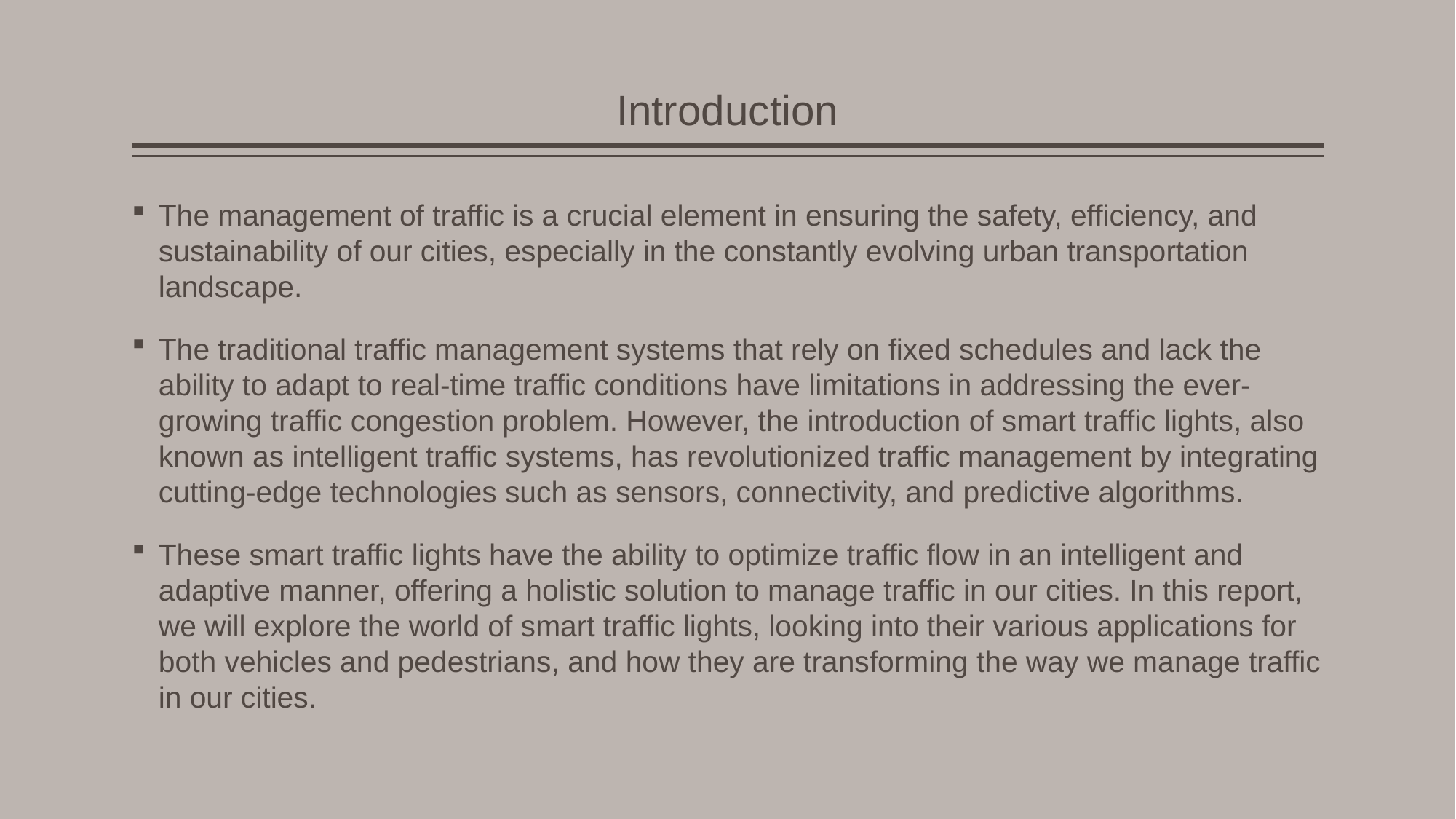

# Introduction
The management of traffic is a crucial element in ensuring the safety, efficiency, and sustainability of our cities, especially in the constantly evolving urban transportation landscape.
The traditional traffic management systems that rely on fixed schedules and lack the ability to adapt to real-time traffic conditions have limitations in addressing the ever-growing traffic congestion problem. However, the introduction of smart traffic lights, also known as intelligent traffic systems, has revolutionized traffic management by integrating cutting-edge technologies such as sensors, connectivity, and predictive algorithms.
These smart traffic lights have the ability to optimize traffic flow in an intelligent and adaptive manner, offering a holistic solution to manage traffic in our cities. In this report, we will explore the world of smart traffic lights, looking into their various applications for both vehicles and pedestrians, and how they are transforming the way we manage traffic in our cities.